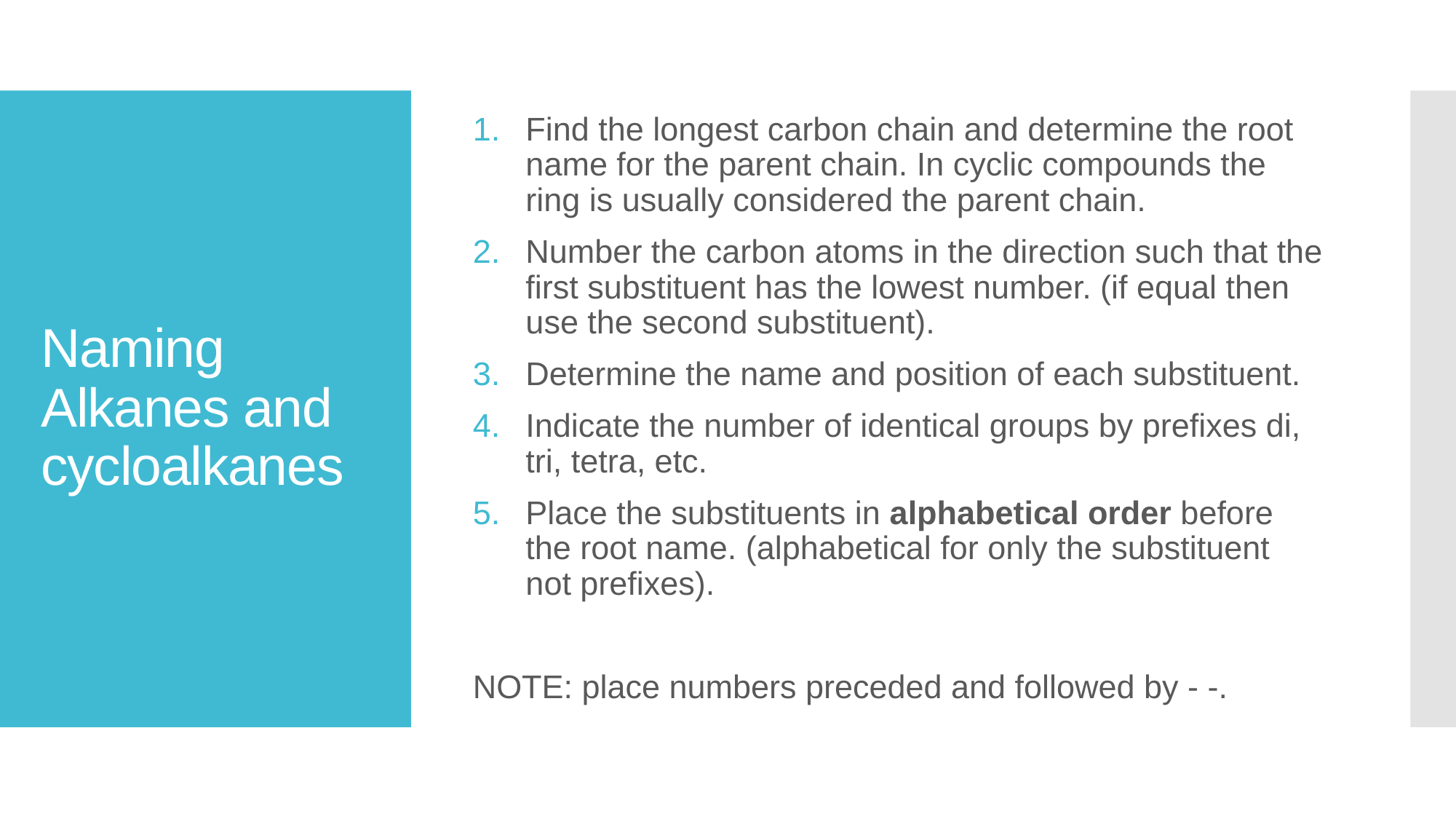

Find the longest carbon chain and determine the root name for the parent chain. In cyclic compounds the ring is usually considered the parent chain.
Number the carbon atoms in the direction such that the first substituent has the lowest number. (if equal then use the second substituent).
Determine the name and position of each substituent.
Indicate the number of identical groups by prefixes di, tri, tetra, etc.
Place the substituents in alphabetical order before the root name. (alphabetical for only the substituent not prefixes).

NOTE: place numbers preceded and followed by - -.
# Naming Alkanes and cycloalkanes